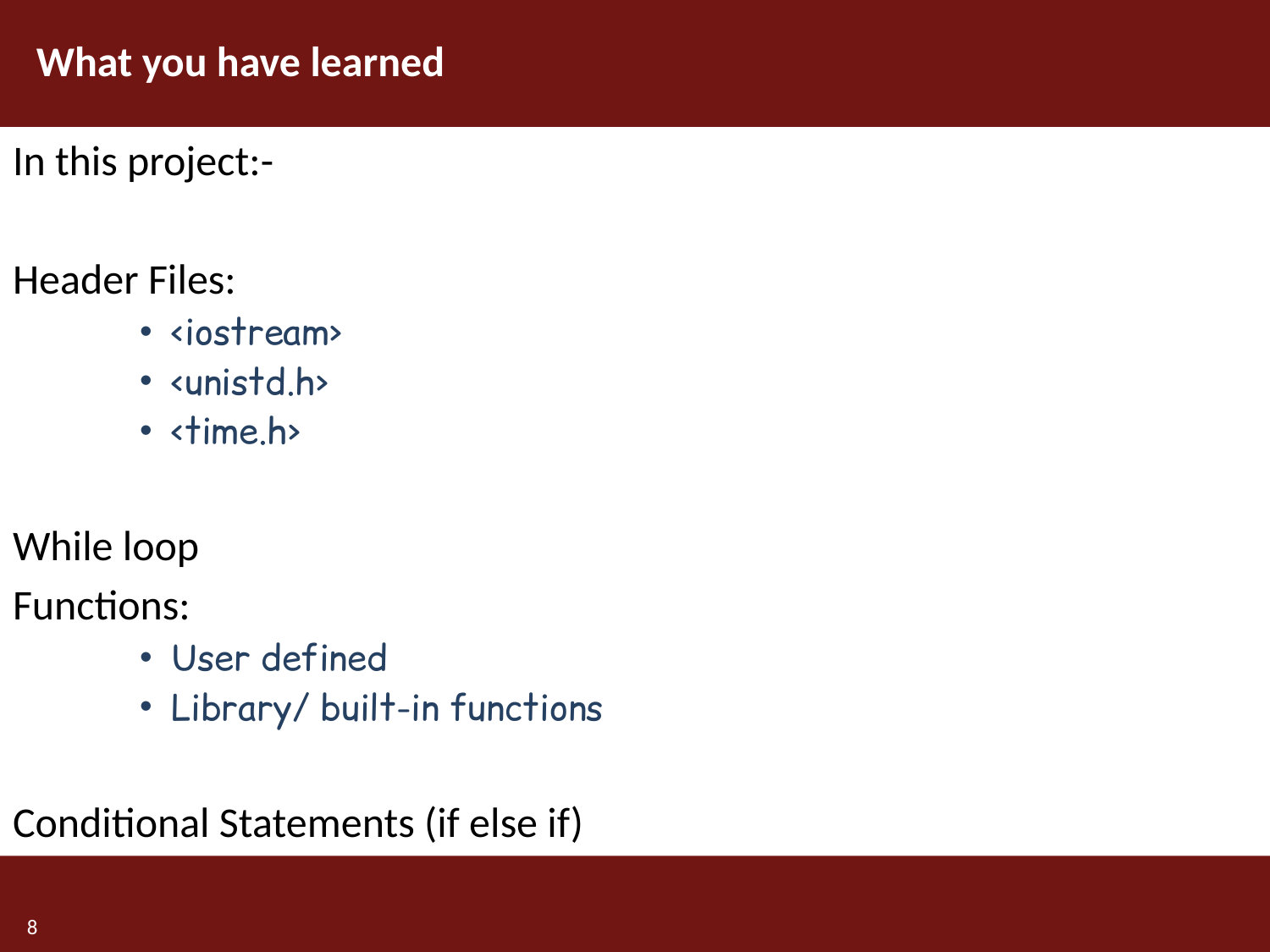

# \
What you have learned
In this project:-

Header Files:
<iostream>
<unistd.h>
<time.h>

While loop
Functions:
User defined
Library/ built-in functions

Conditional Statements (if else if)

8
8